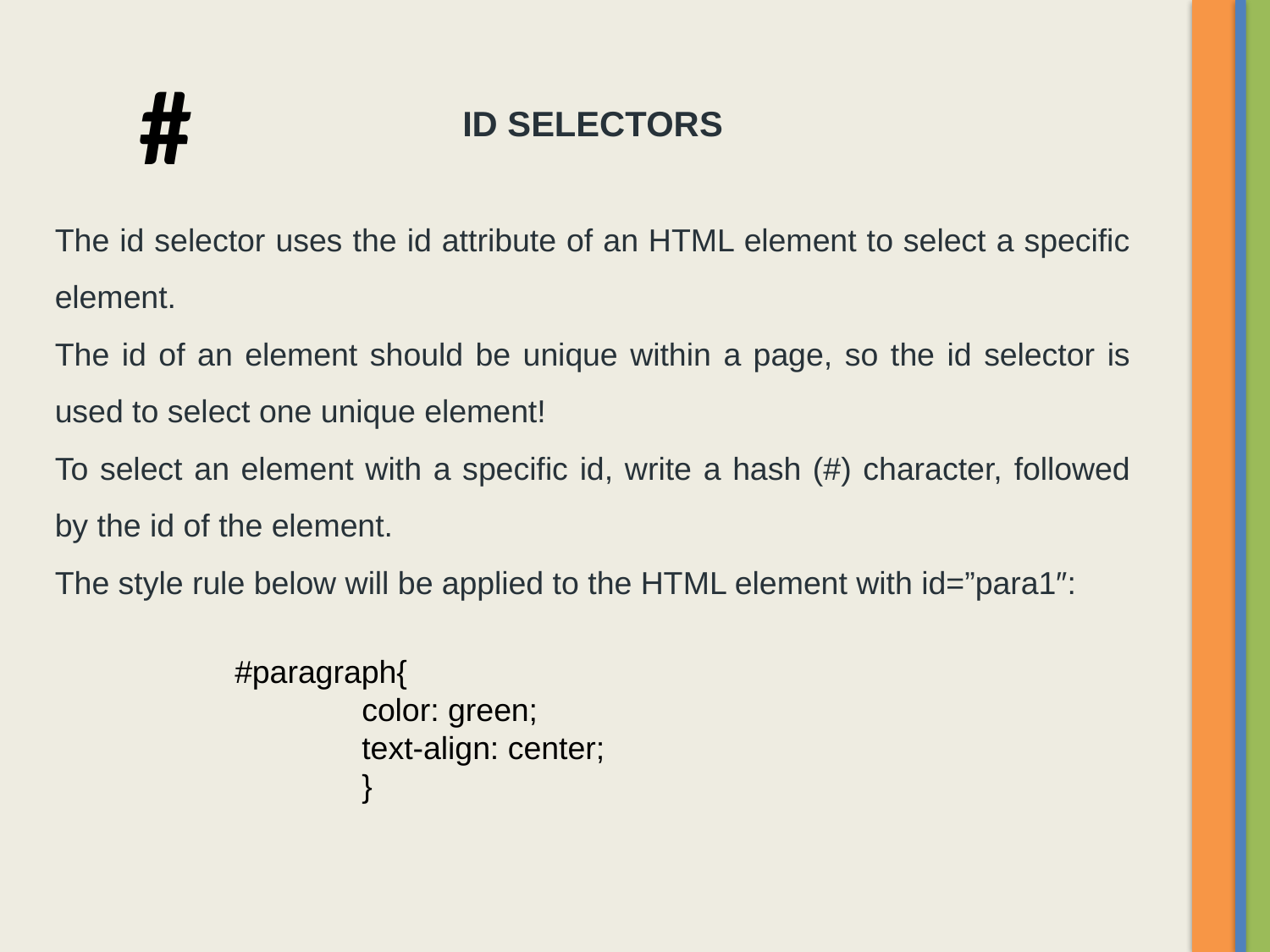

#
ID SELECTORS

The id selector uses the id attribute of an HTML element to select a specific element.
The id of an element should be unique within a page, so the id selector is used to select one unique element!
To select an element with a specific id, write a hash (#) character, followed by the id of the element.
The style rule below will be applied to the HTML element with id=”para1″:
#paragraph{
	color: green;
	text-align: center;
	}